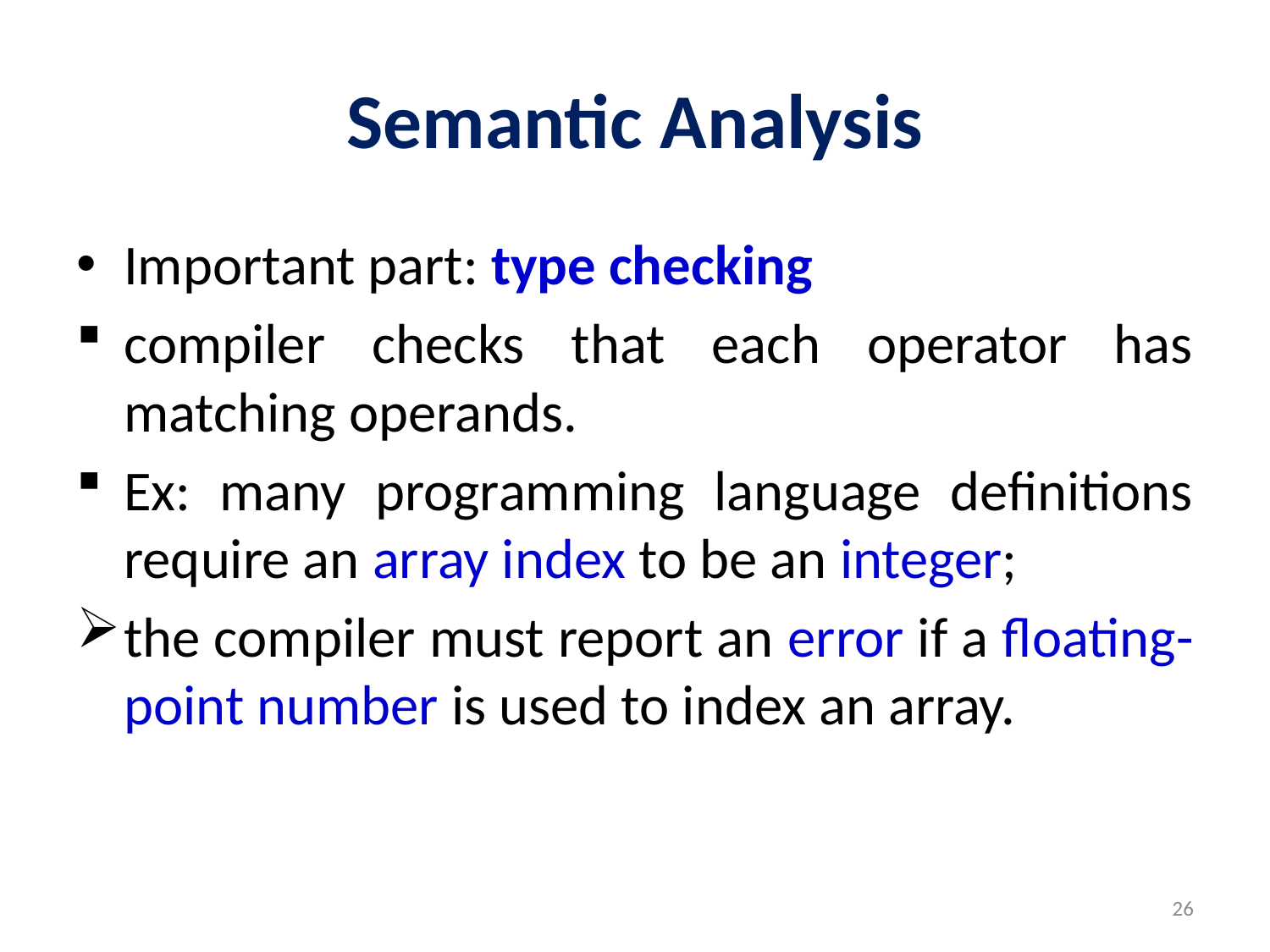

# Semantic Analysis
Important part: type checking
compiler checks that each operator has matching operands.
Ex: many programming language definitions require an array index to be an integer;
the compiler must report an error if a floating-point number is used to index an array.
26